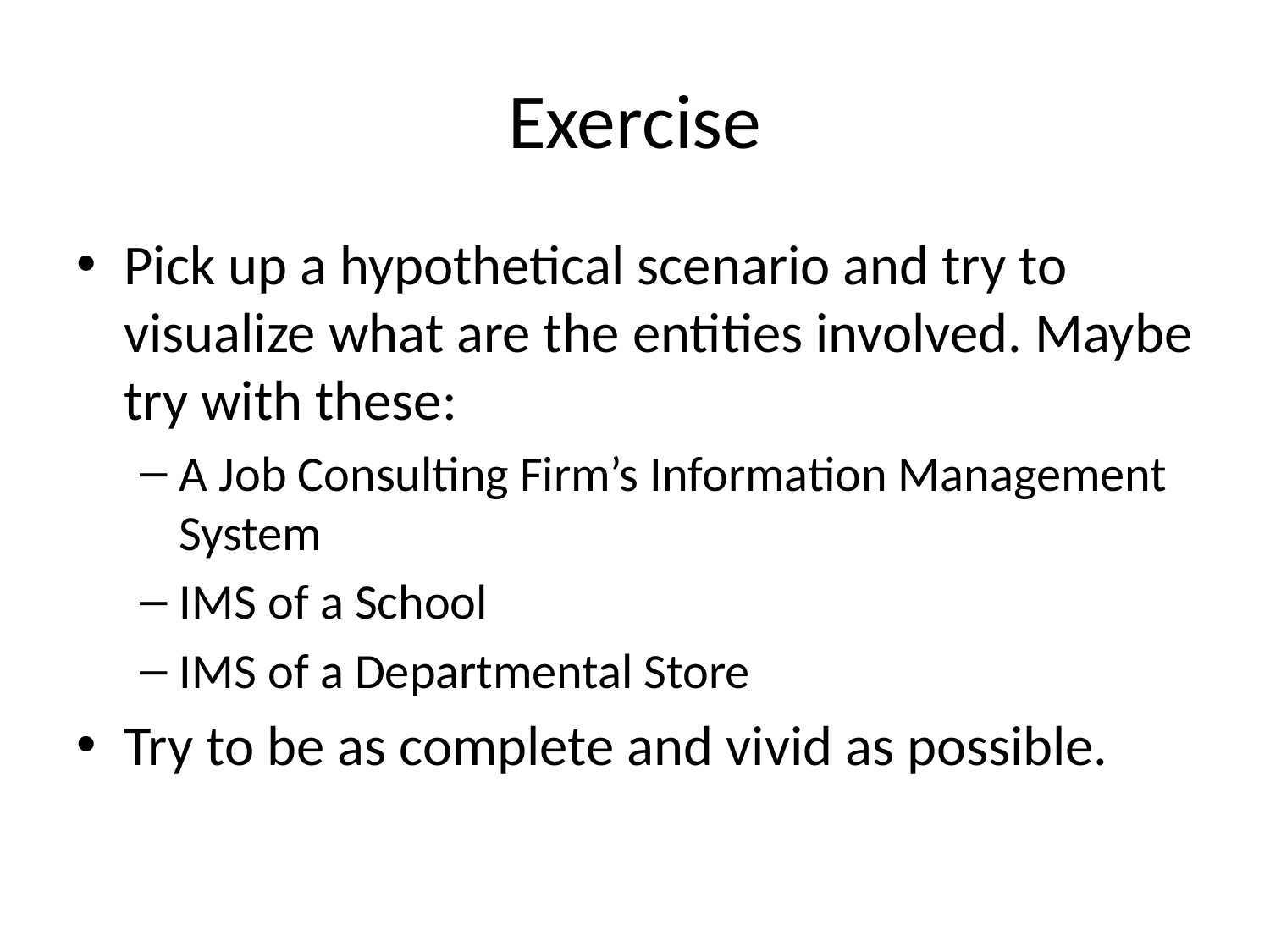

# Exercise
Pick up a hypothetical scenario and try to visualize what are the entities involved. Maybe try with these:
A Job Consulting Firm’s Information Management System
IMS of a School
IMS of a Departmental Store
Try to be as complete and vivid as possible.